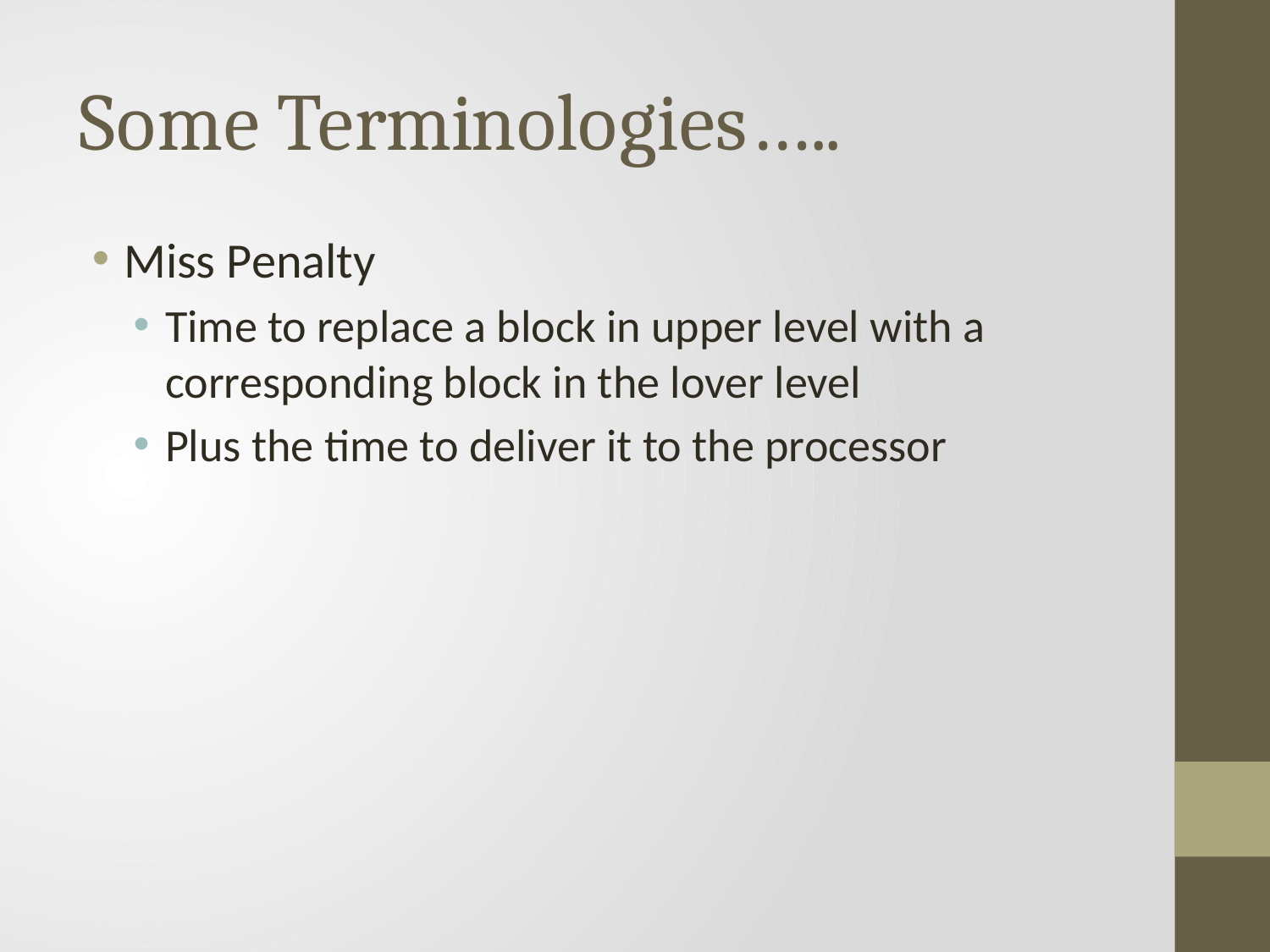

# Some Terminologies…..
Miss Penalty
Time to replace a block in upper level with a corresponding block in the lover level
Plus the time to deliver it to the processor